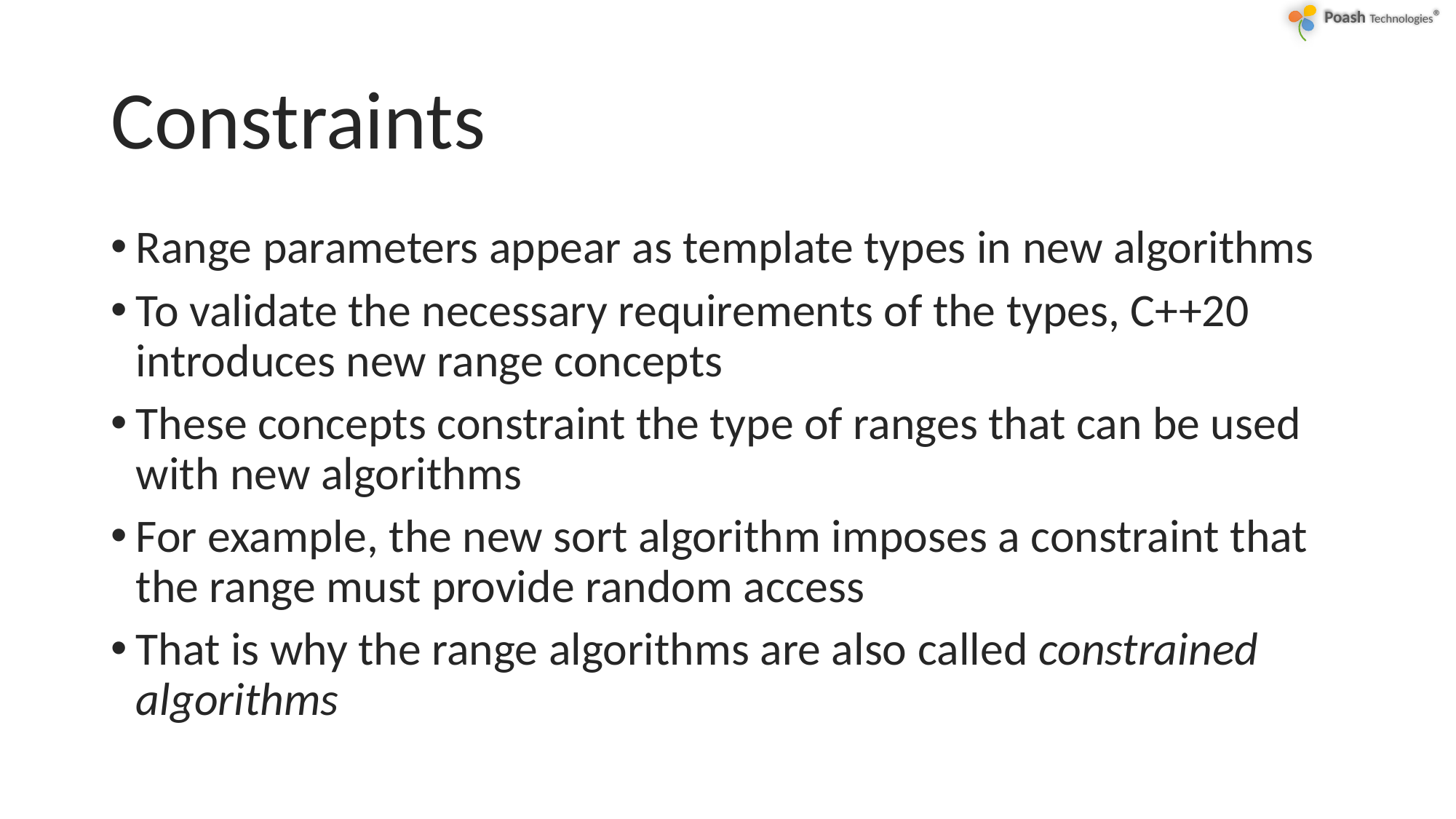

# Constraints
Range parameters appear as template types in new algorithms
To validate the necessary requirements of the types, C++20 introduces new range concepts
These concepts constraint the type of ranges that can be used with new algorithms
For example, the new sort algorithm imposes a constraint that the range must provide random access
That is why the range algorithms are also called constrained algorithms